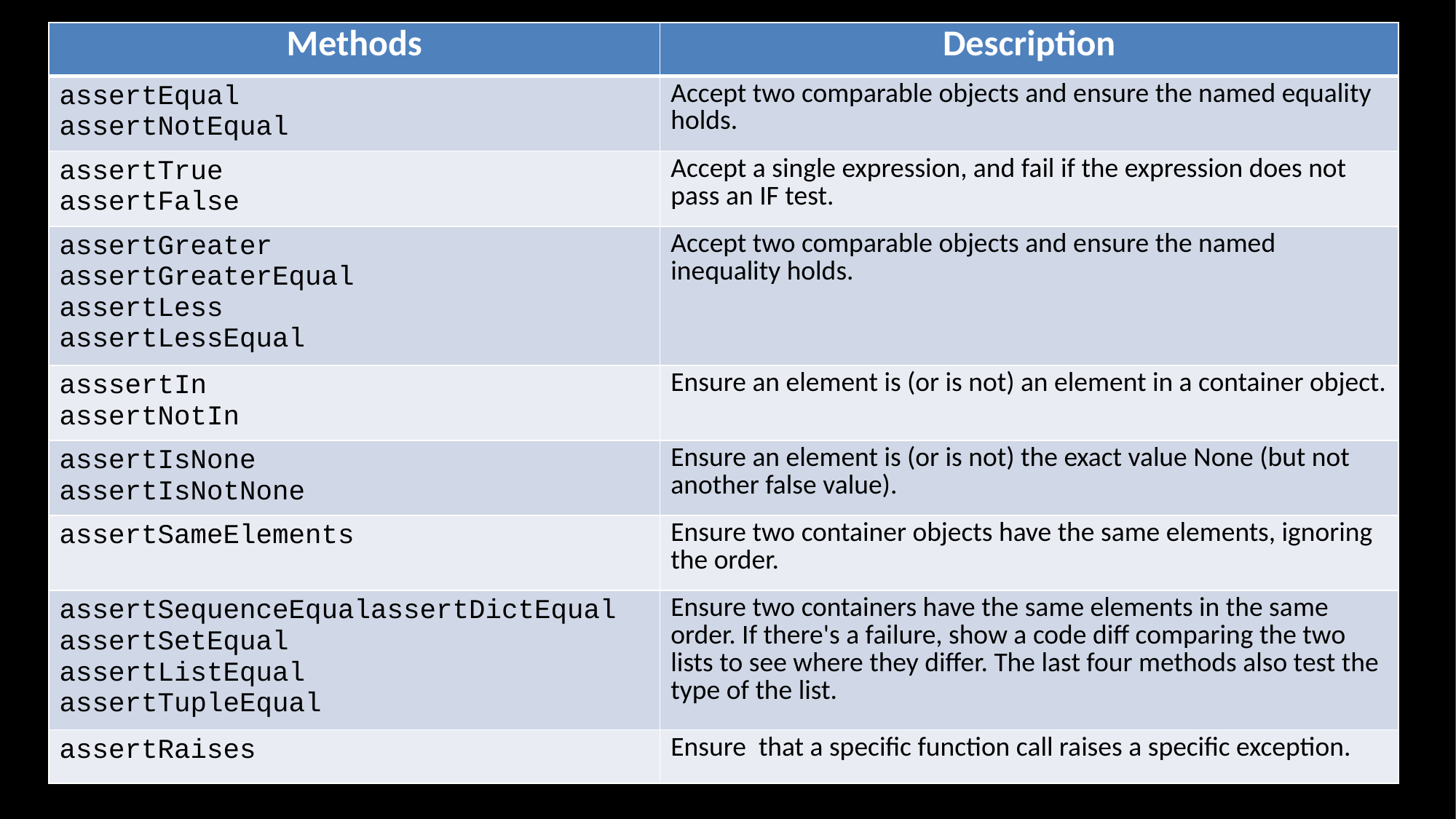

| Methods | Description |
| --- | --- |
| assertEqual assertNotEqual | Accept two comparable objects and ensure the named equality holds. |
| assertTrue assertFalse | Accept a single expression, and fail if the expression does not pass an IF test. |
| assertGreater assertGreaterEqual assertLess assertLessEqual | Accept two comparable objects and ensure the named inequality holds. |
| asssertIn assertNotIn | Ensure an element is (or is not) an element in a container object. |
| assertIsNone assertIsNotNone | Ensure an element is (or is not) the exact value None (but not another false value). |
| assertSameElements | Ensure two container objects have the same elements, ignoring the order. |
| assertSequenceEqualassertDictEqual assertSetEqual assertListEqual assertTupleEqual | Ensure two containers have the same elements in the same order. If there's a failure, show a code diff comparing the two lists to see where they differ. The last four methods also test the type of the list. |
| assertRaises | Ensure that a specific function call raises a specific exception. |